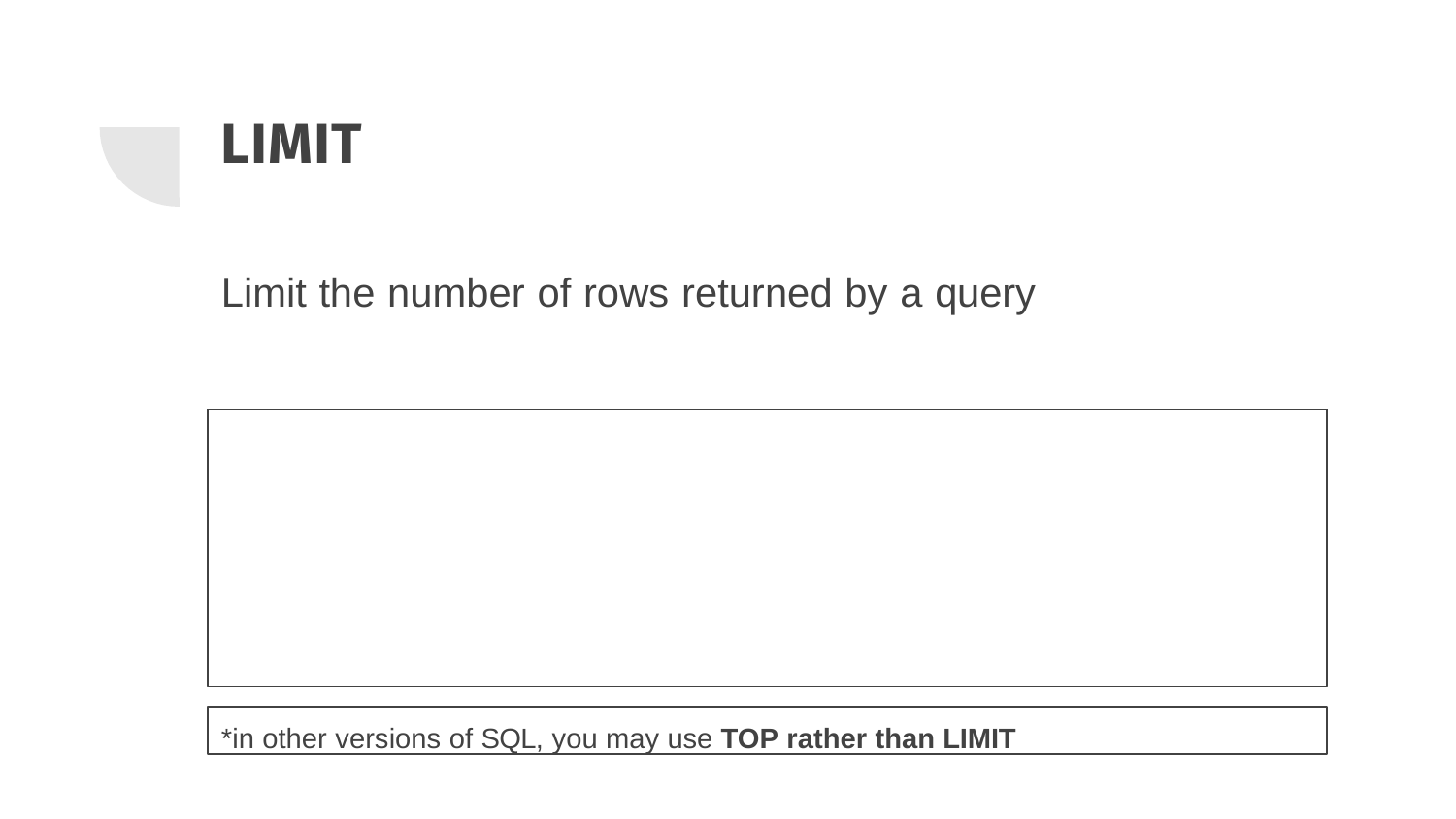

# LIMIT
Limit the number of rows returned by a query

*in other versions of SQL, you may use TOP rather than LIMIT